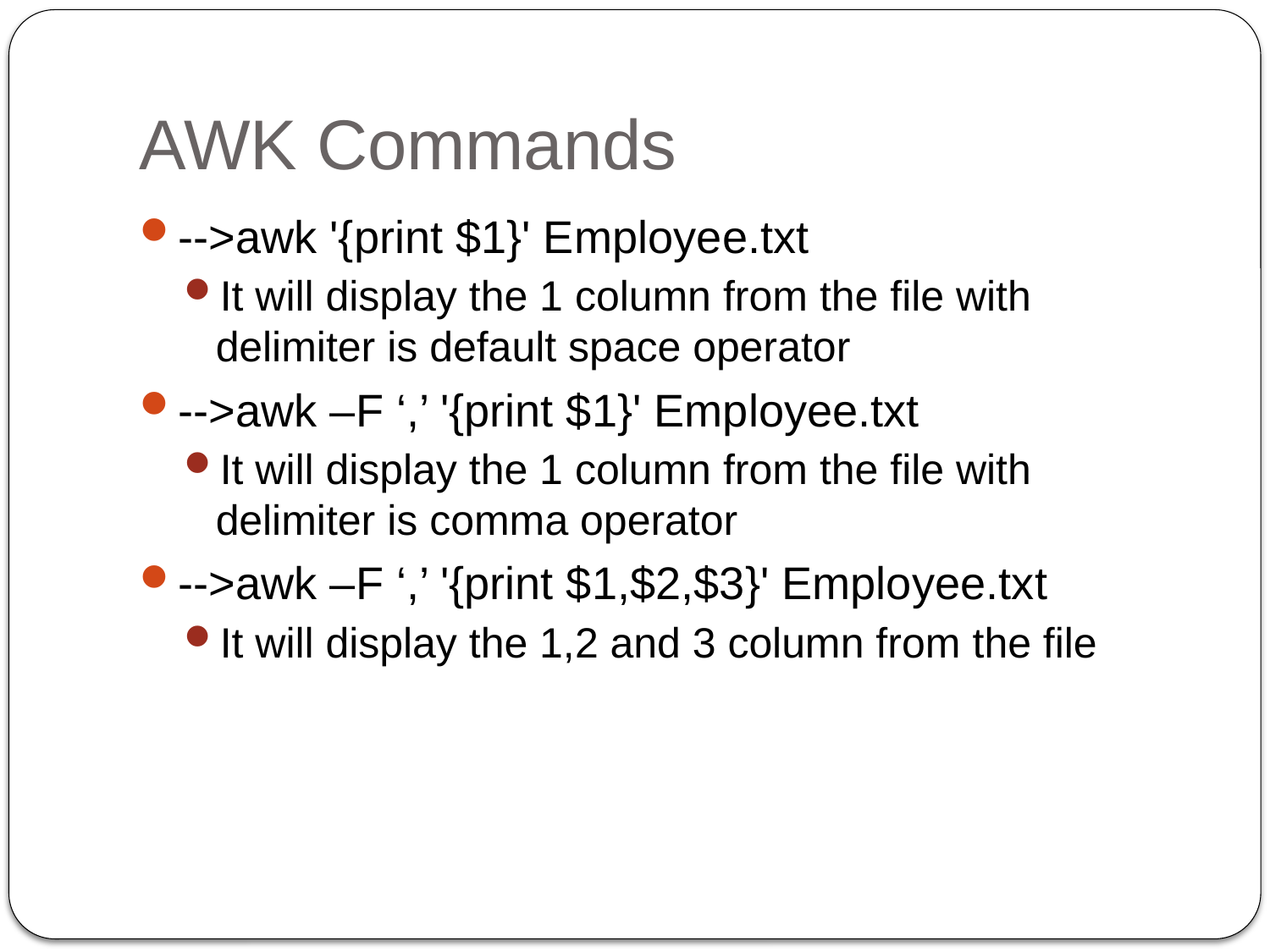

# AWK Commands
-->awk '{print $1}' Employee.txt
It will display the 1 column from the file with delimiter is default space operator
-->awk –F ‘,’ '{print $1}' Employee.txt
It will display the 1 column from the file with delimiter is comma operator
-->awk –F ‘,’ '{print $1,$2,$3}' Employee.txt
It will display the 1,2 and 3 column from the file